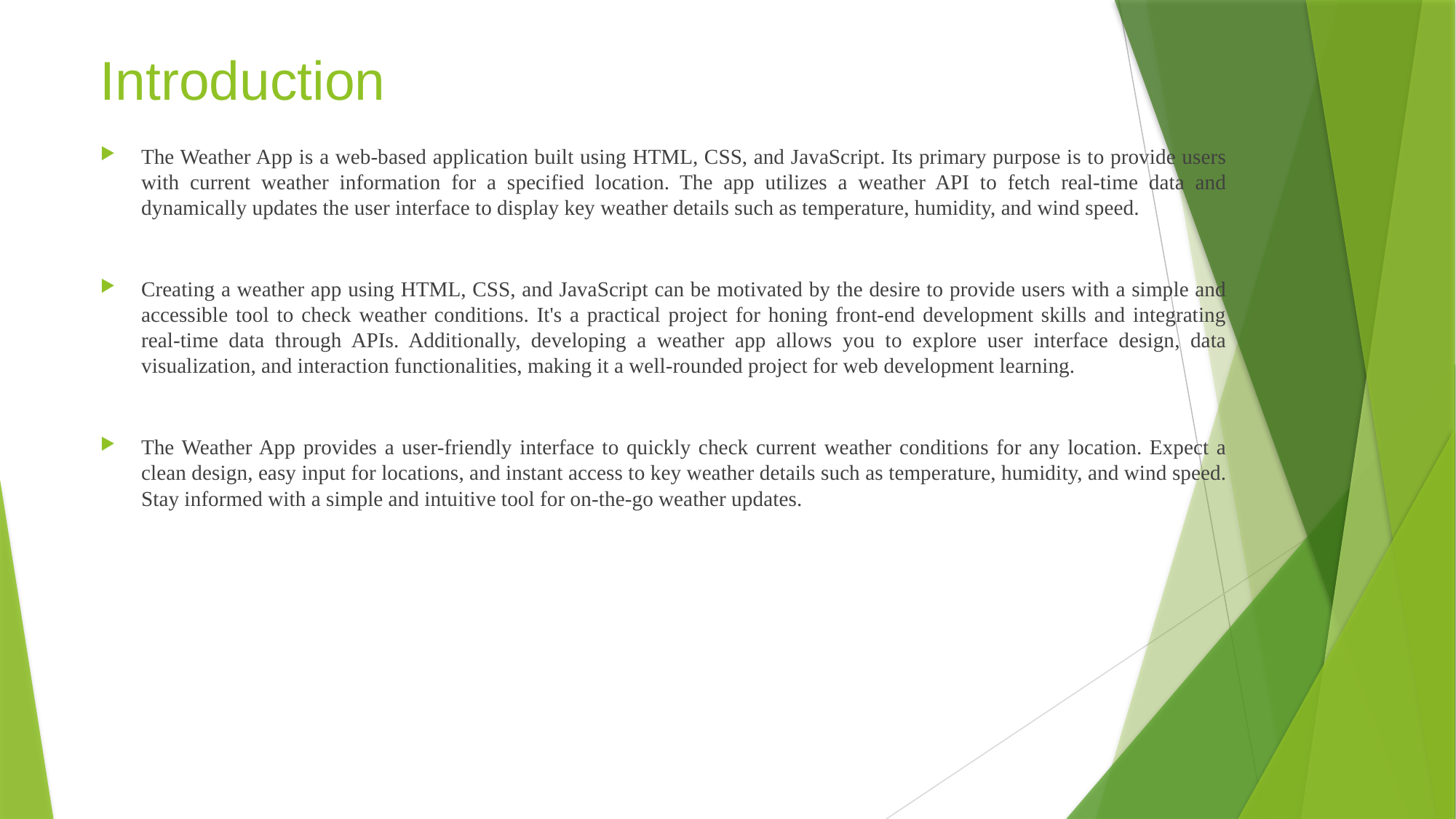

# Introduction
The Weather App is a web-based application built using HTML, CSS, and JavaScript. Its primary purpose is to provide users with current weather information for a specified location. The app utilizes a weather API to fetch real-time data and dynamically updates the user interface to display key weather details such as temperature, humidity, and wind speed.

Creating a weather app using HTML, CSS, and JavaScript can be motivated by the desire to provide users with a simple and accessible tool to check weather conditions. It's a practical project for honing front-end development skills and integrating real-time data through APIs. Additionally, developing a weather app allows you to explore user interface design, data visualization, and interaction functionalities, making it a well-rounded project for web development learning.

The Weather App provides a user-friendly interface to quickly check current weather conditions for any location. Expect a clean design, easy input for locations, and instant access to key weather details such as temperature, humidity, and wind speed. Stay informed with a simple and intuitive tool for on-the-go weather updates.